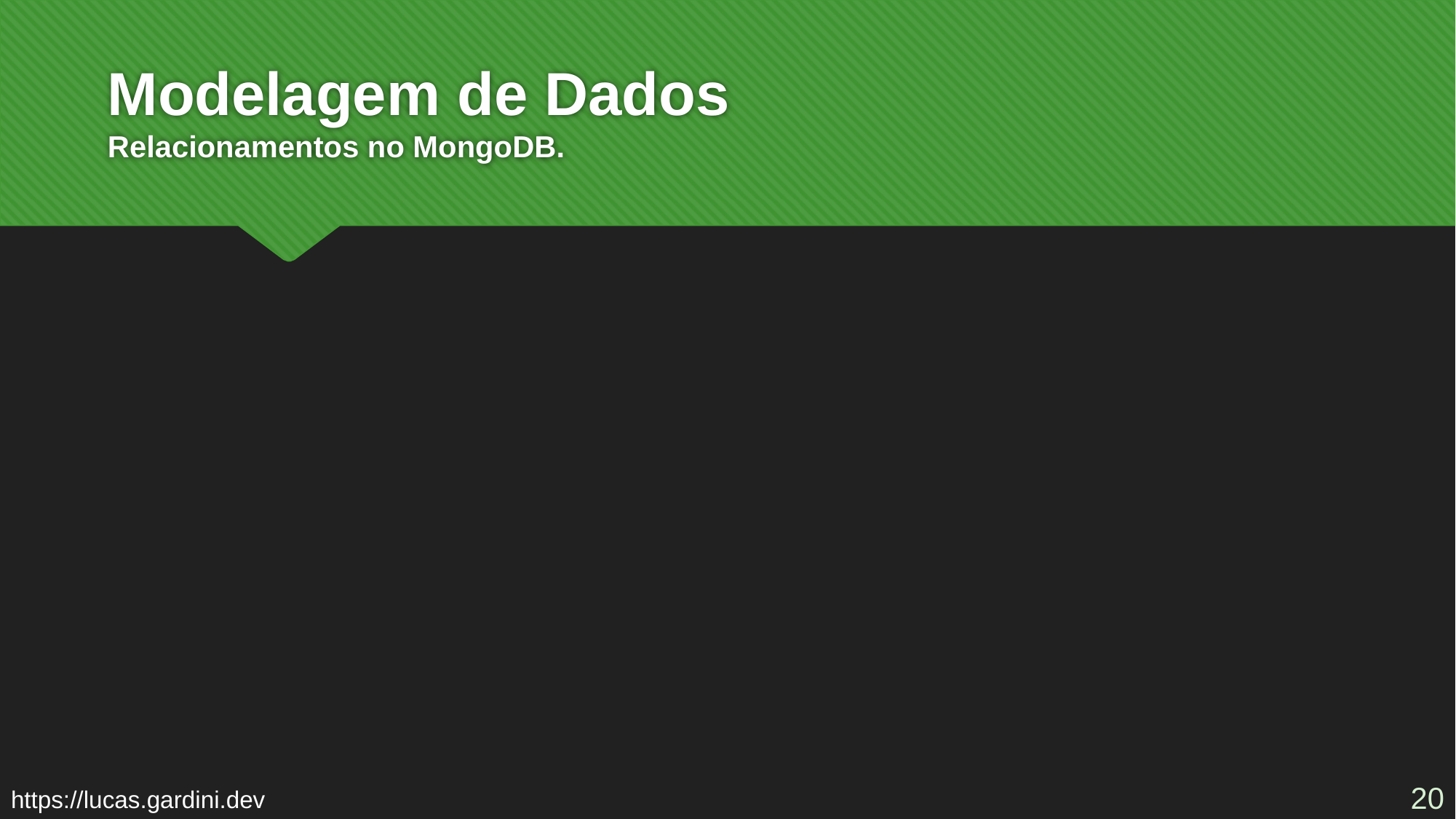

# Modelagem de Dados Relacionamentos no MongoDB.

20
https://lucas.gardini.dev